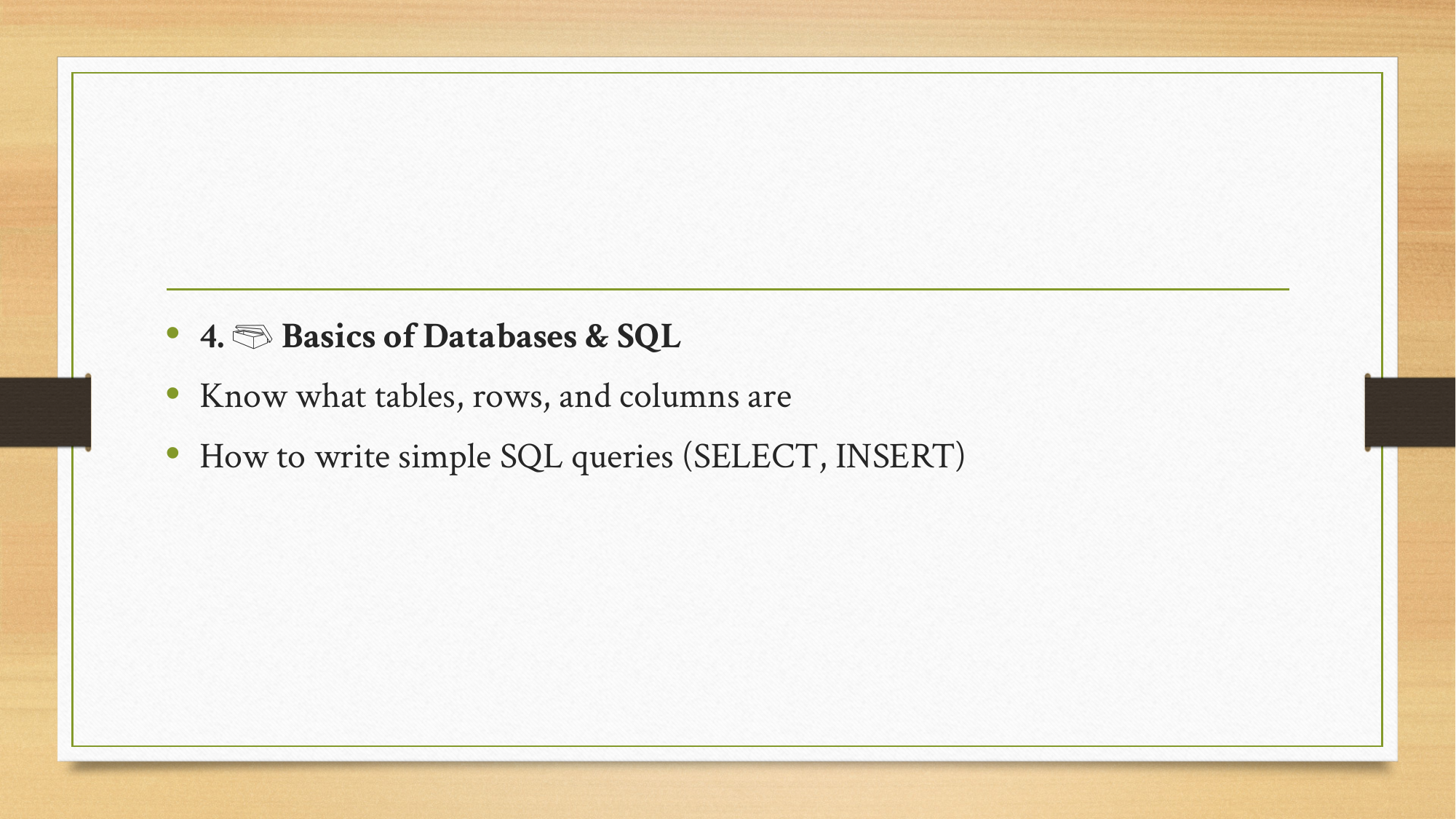

#
4. 🗃️ Basics of Databases & SQL
Know what tables, rows, and columns are
How to write simple SQL queries (SELECT, INSERT)